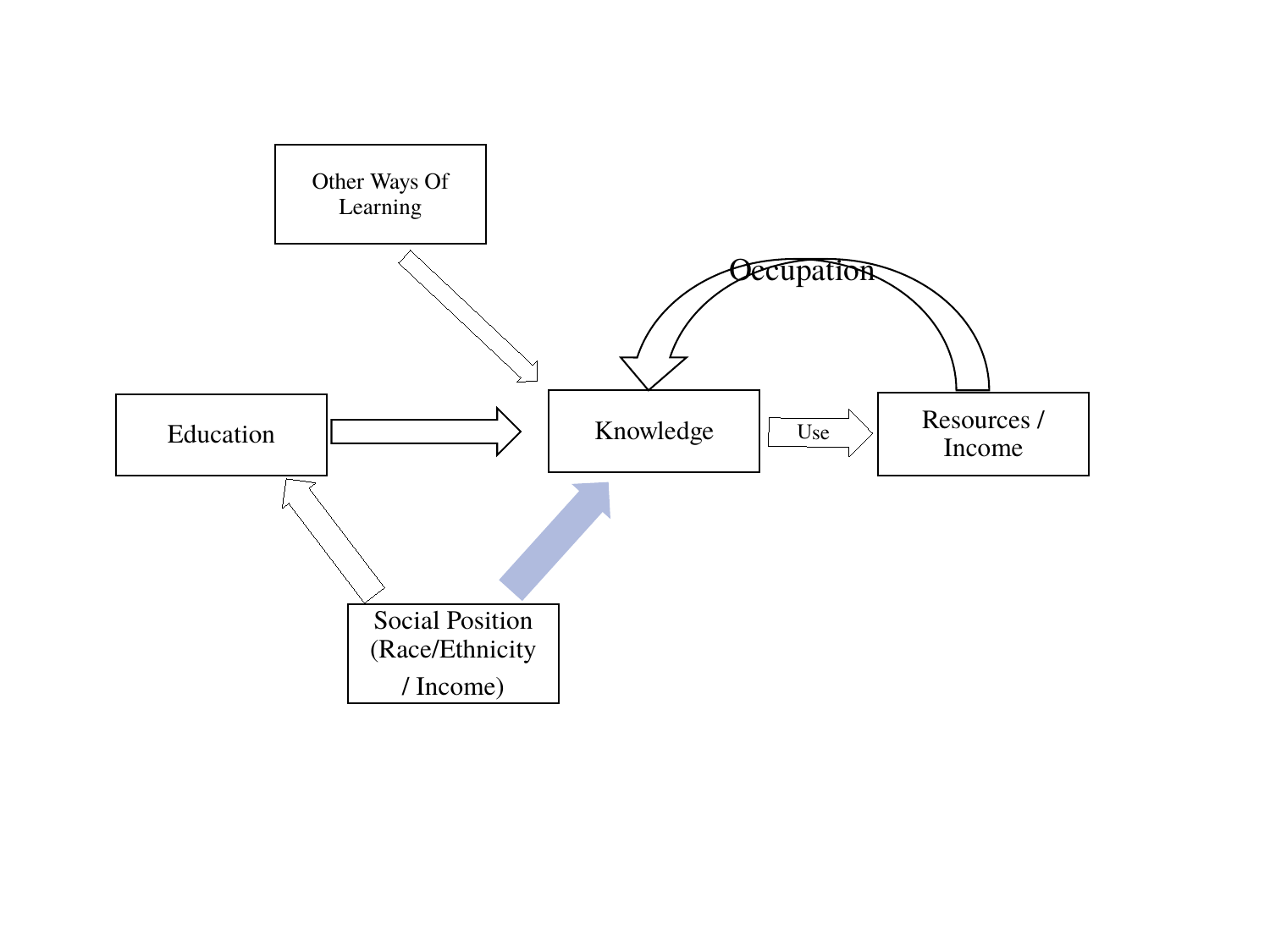

Education

Social Position (Race/Ethnicity
/ Income)

Knowledge
Use
Resources / Income

Other Ways Of Learning
Occupation